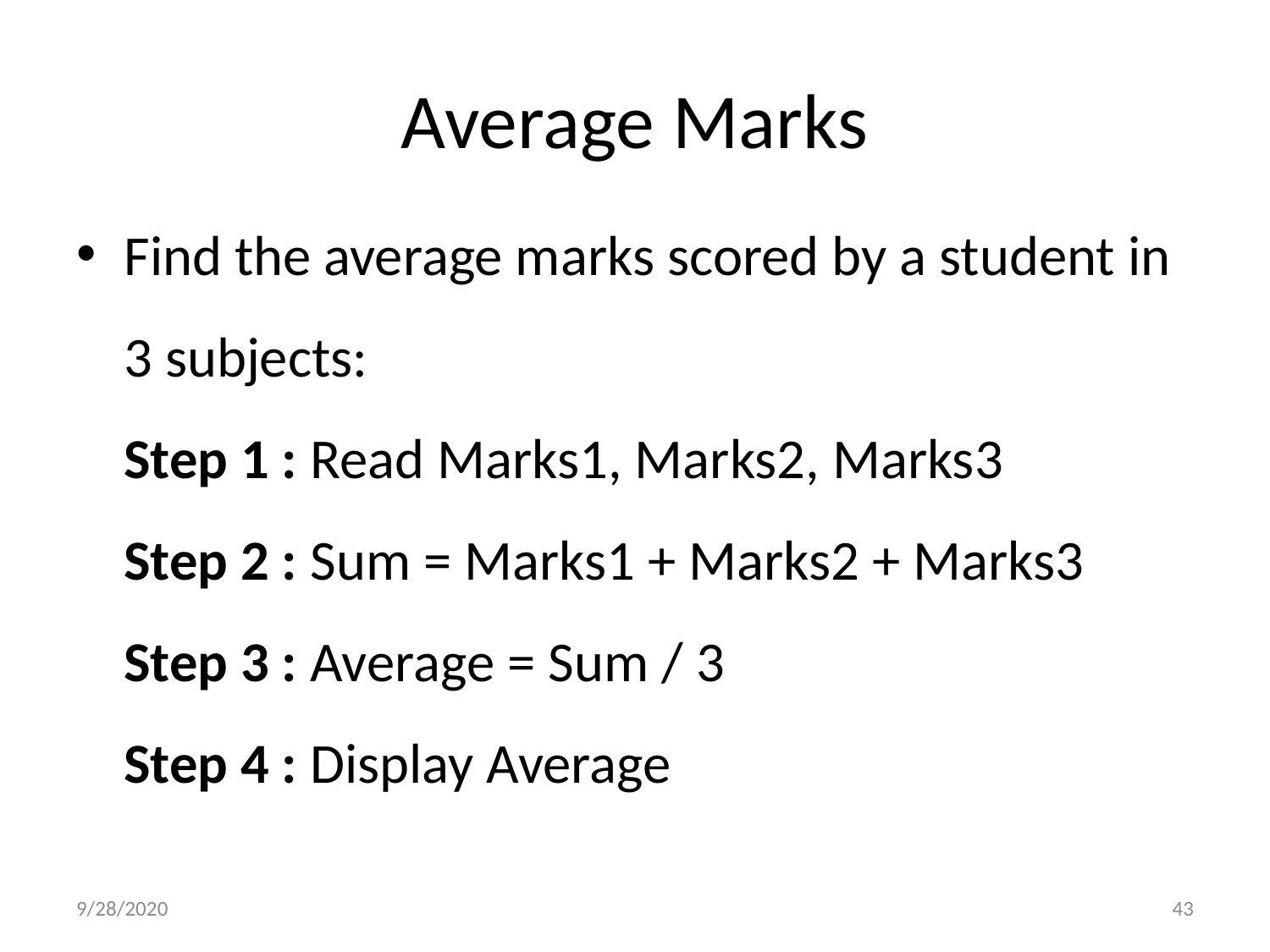

# Average Marks
Find the average marks scored by a student in 3 subjects:
Step 1 : Read Marks1, Marks2, Marks3
Step 2 : Sum = Marks1 + Marks2 + Marks3
Step 3 : Average = Sum / 3
Step 4 : Display Average
9/28/2020
43